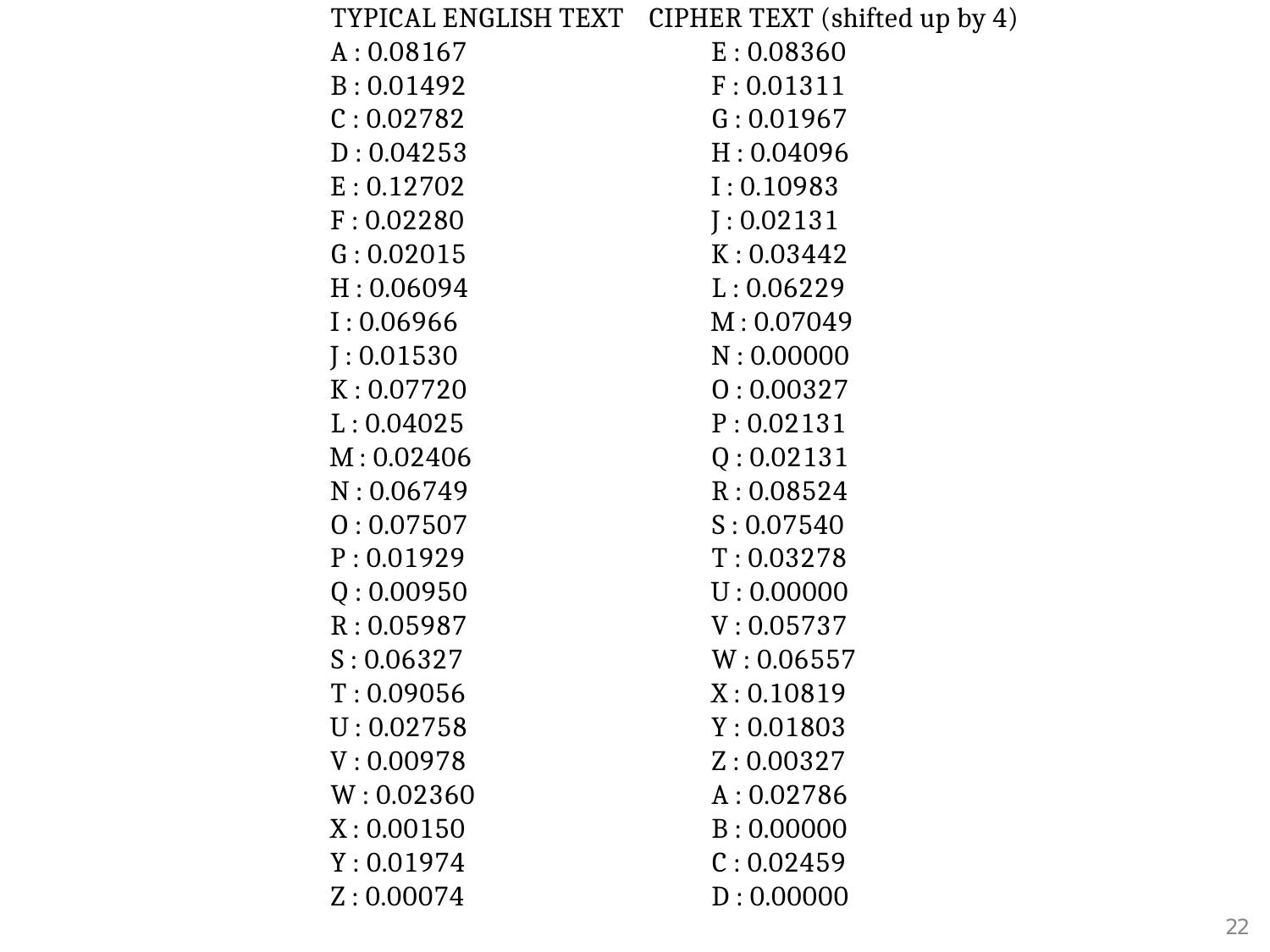

TYPICAL ENGLISH TEXT    CIPHER TEXT (shifted up by 4)
A : 0.08167              		E : 0.08360
B : 0.01492              		F : 0.01311
C : 0.02782              		G : 0.01967
D : 0.04253              		H : 0.04096
E : 0.12702              		I : 0.10983
F : 0.02280              		J : 0.02131
G : 0.02015              		K : 0.03442
H : 0.06094              		L : 0.06229
I : 0.06966              		M : 0.07049
J : 0.01530              		N : 0.00000
K : 0.07720              		O : 0.00327
L : 0.04025              		P : 0.02131
M : 0.02406              		Q : 0.02131
N : 0.06749              		R : 0.08524
O : 0.07507              		S : 0.07540
P : 0.01929              		T : 0.03278
Q : 0.00950              		U : 0.00000
R : 0.05987              		V : 0.05737
S : 0.06327              		W : 0.06557
T : 0.09056              		X : 0.10819
U : 0.02758              		Y : 0.01803
V : 0.00978              		Z : 0.00327
W : 0.02360              		A : 0.02786
X : 0.00150              		B : 0.00000
Y : 0.01974              		C : 0.02459
Z : 0.00074              		D : 0.00000
22